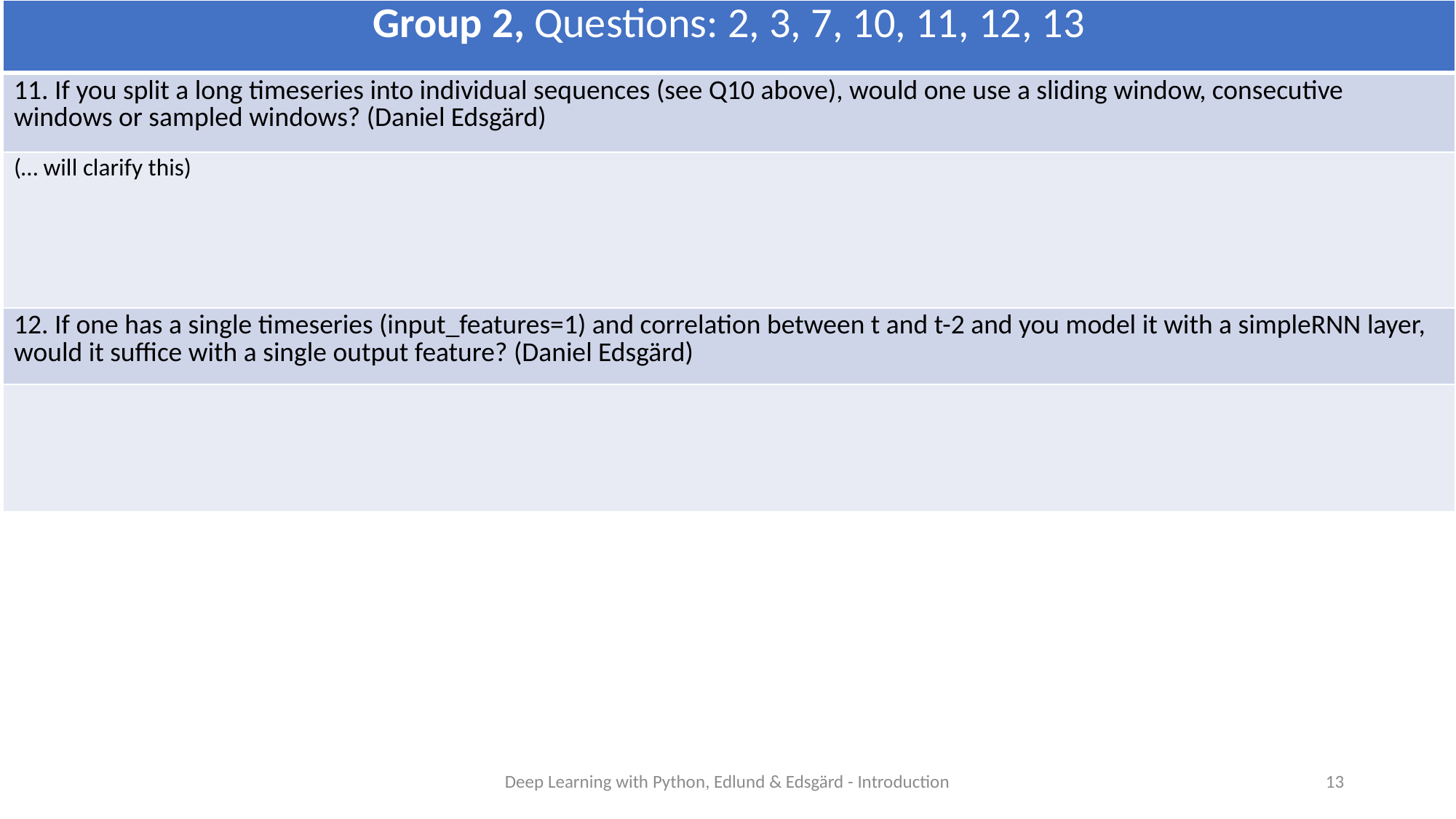

| Group 2, Questions: 2, 3, 7, 10, 11, 12, 13 |
| --- |
| 11. If you split a long timeseries into individual sequences (see Q10 above), would one use a sliding window, consecutive windows or sampled windows? (Daniel Edsgärd) |
| (… will clarify this) |
| 12. If one has a single timeseries (input\_features=1) and correlation between t and t-2 and you model it with a simpleRNN layer, would it suffice with a single output feature? (Daniel Edsgärd) |
|  |
Deep Learning with Python, Edlund & Edsgärd - Introduction
13